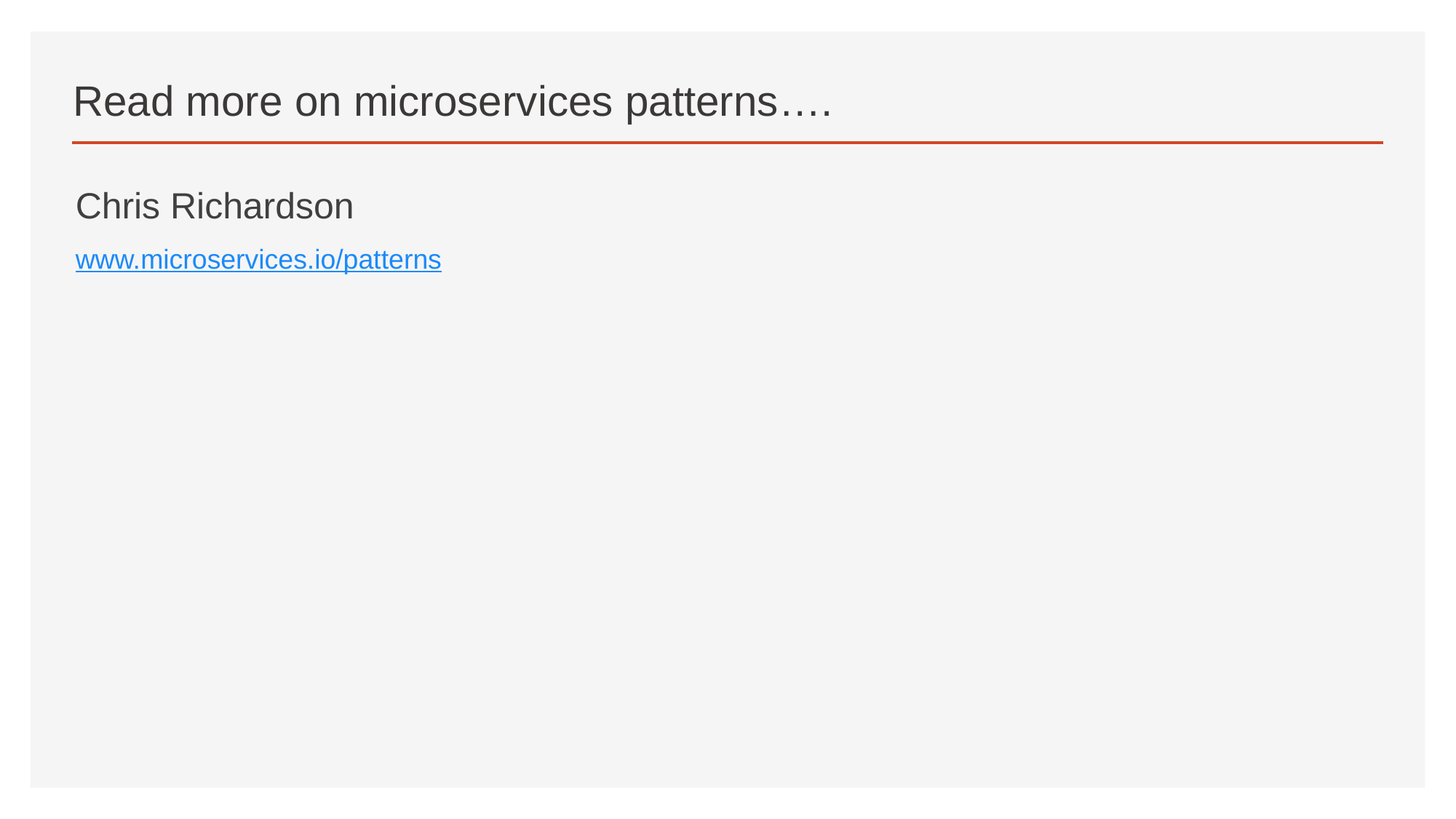

# Read more on microservices patterns….
Chris Richardson
www.microservices.io/patterns